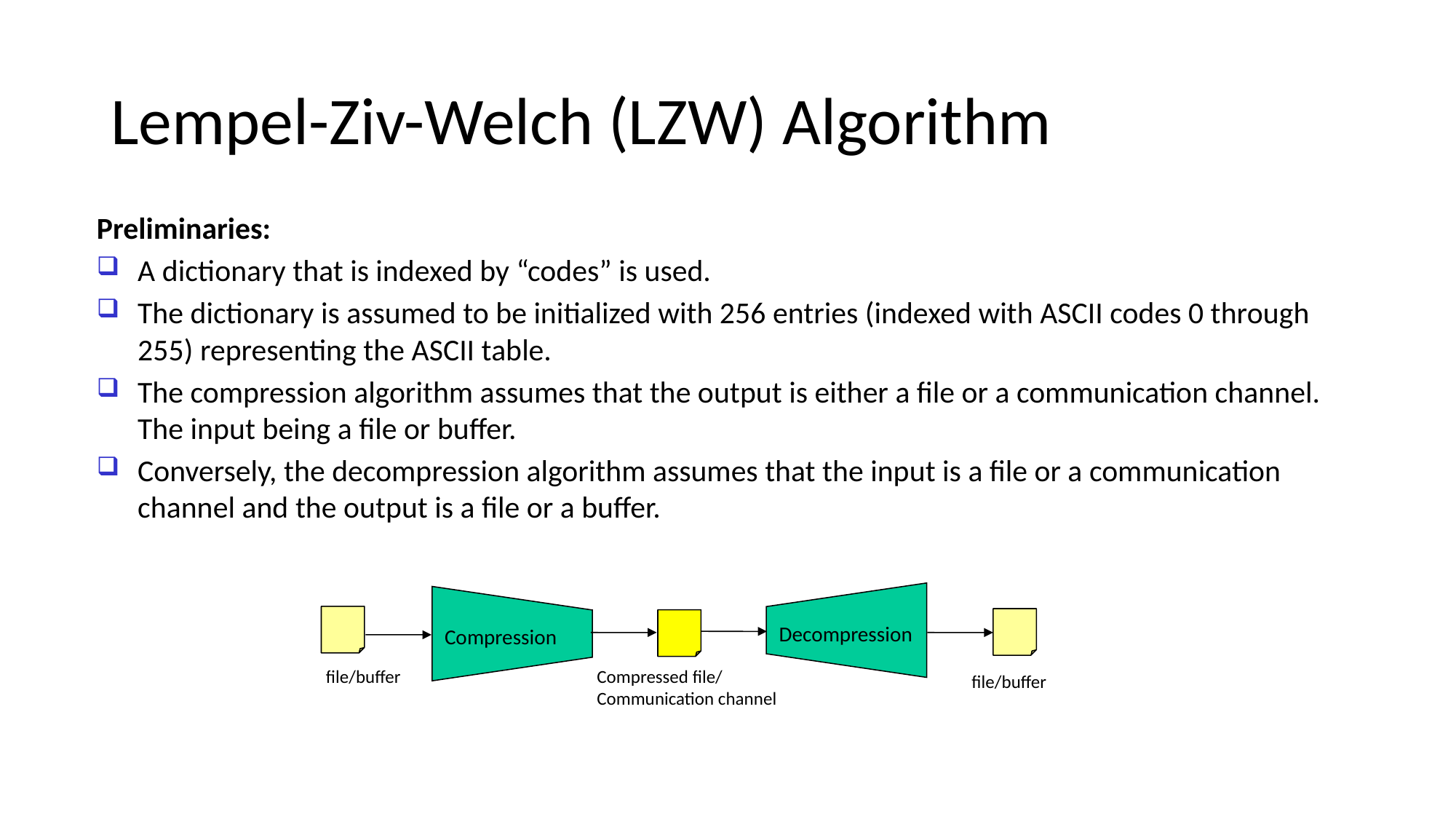

# Lempel-Ziv-Welch (LZW) Algorithm
Preliminaries:
A dictionary that is indexed by “codes” is used.
The dictionary is assumed to be initialized with 256 entries (indexed with ASCII codes 0 through 255) representing the ASCII table.
The compression algorithm assumes that the output is either a file or a communication channel. The input being a file or buffer.
Conversely, the decompression algorithm assumes that the input is a file or a communication channel and the output is a file or a buffer.

Decompression

Compression

file/buffer
Compressed file/
Communication channel

file/buffer